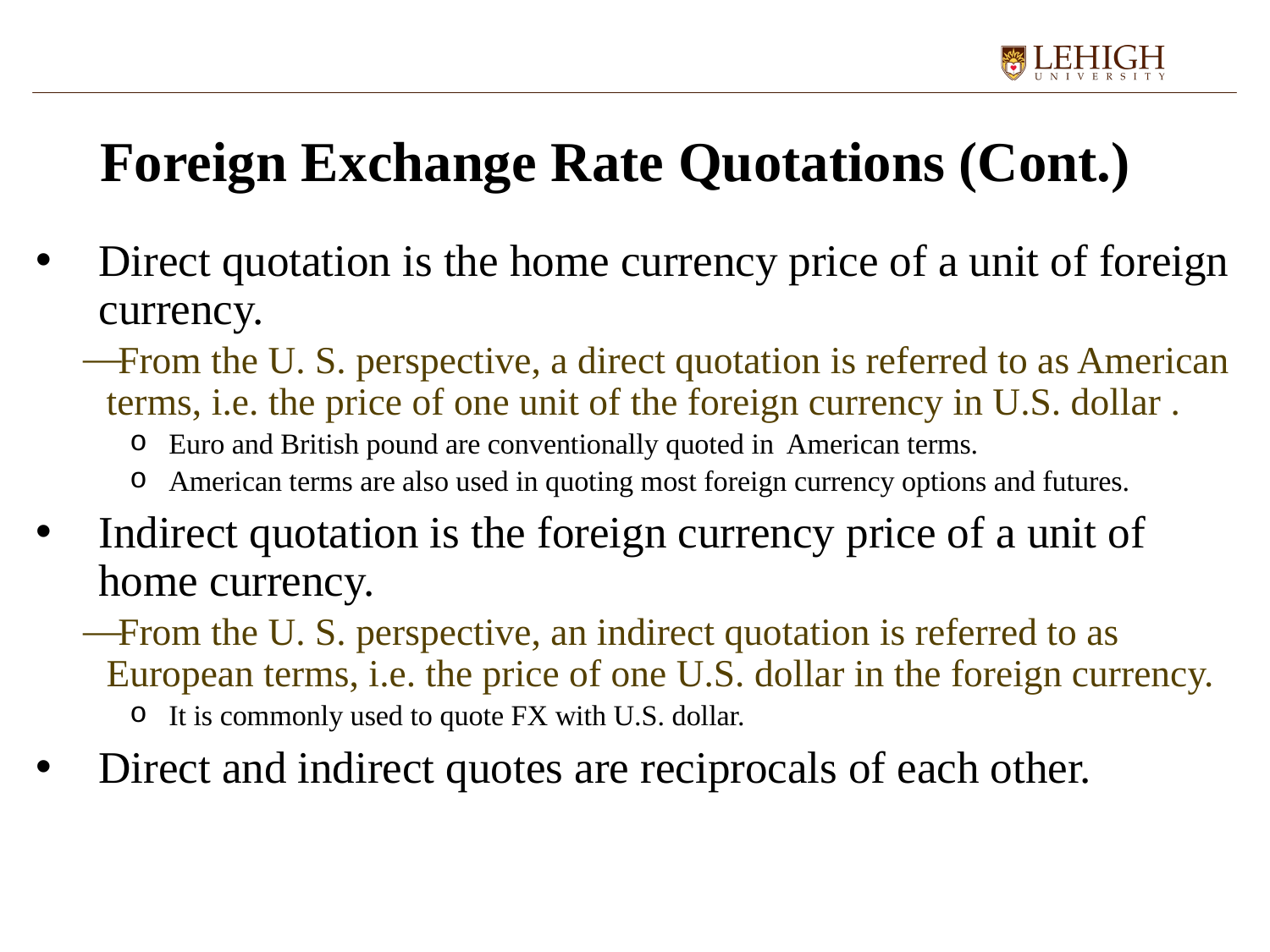

# Foreign Exchange Rate Quotations (Cont.)
Direct quotation is the home currency price of a unit of foreign currency.
From the U. S. perspective, a direct quotation is referred to as American terms, i.e. the price of one unit of the foreign currency in U.S. dollar .
Euro and British pound are conventionally quoted in  American terms.
American terms are also used in quoting most foreign currency options and futures.
Indirect quotation is the foreign currency price of a unit of home currency.
From the U. S. perspective, an indirect quotation is referred to as European terms, i.e. the price of one U.S. dollar in the foreign currency.
It is commonly used to quote FX with U.S. dollar.
Direct and indirect quotes are reciprocals of each other.